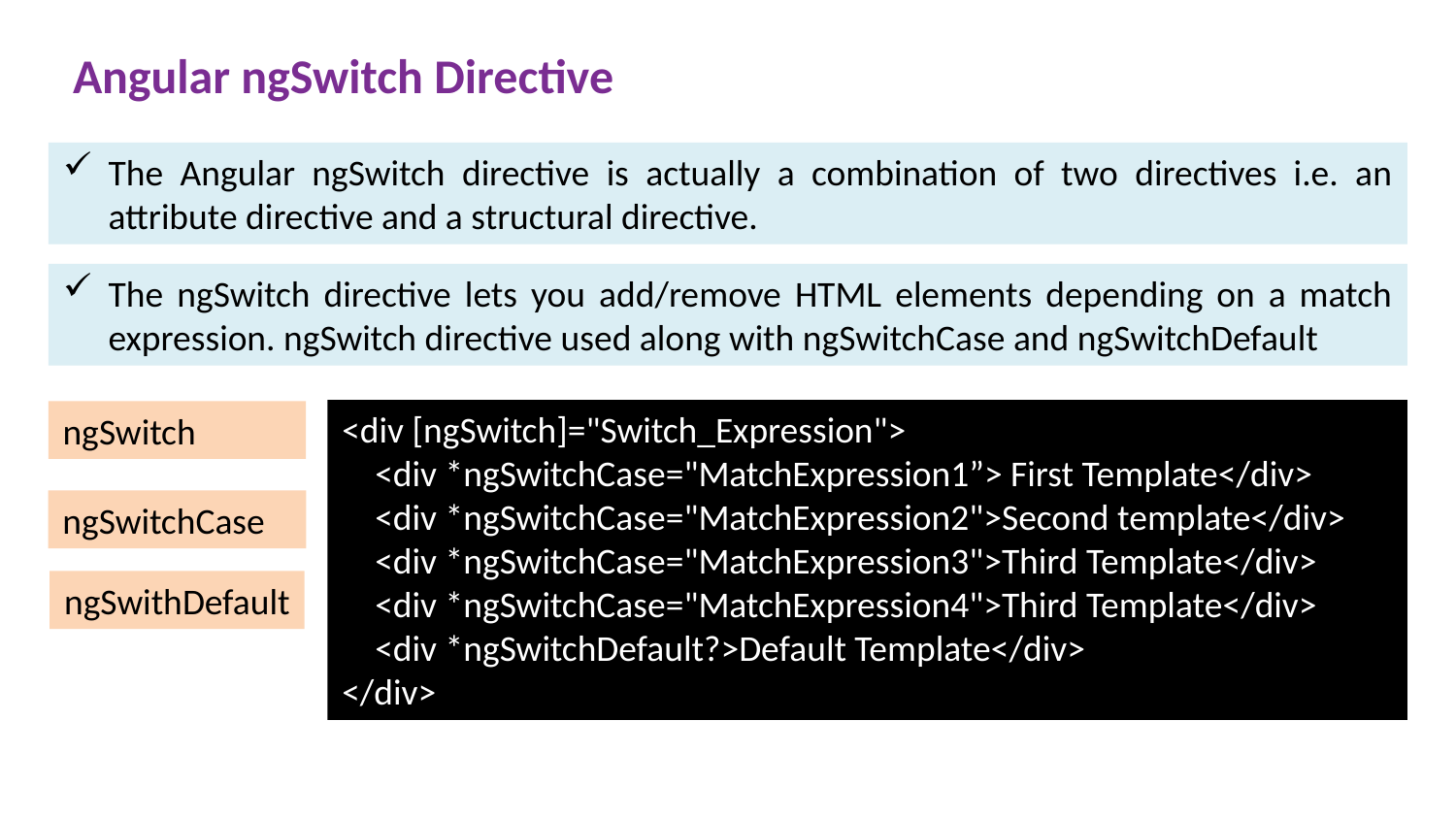

# Angular ngSwitch Directive
The Angular ngSwitch directive is actually a combination of two directives i.e. an attribute directive and a structural directive.
The ngSwitch directive lets you add/remove HTML elements depending on a match expression. ngSwitch directive used along with ngSwitchCase and ngSwitchDefault
<div [ngSwitch]="Switch_Expression">
    <div *ngSwitchCase="MatchExpression1”> First Template</div>
    <div *ngSwitchCase="MatchExpression2">Second template</div>
    <div *ngSwitchCase="MatchExpression3">Third Template</div>
    <div *ngSwitchCase="MatchExpression4">Third Template</div>
    <div *ngSwitchDefault?>Default Template</div>
</div>
ngSwitch
ngSwitchCase
ngSwithDefault